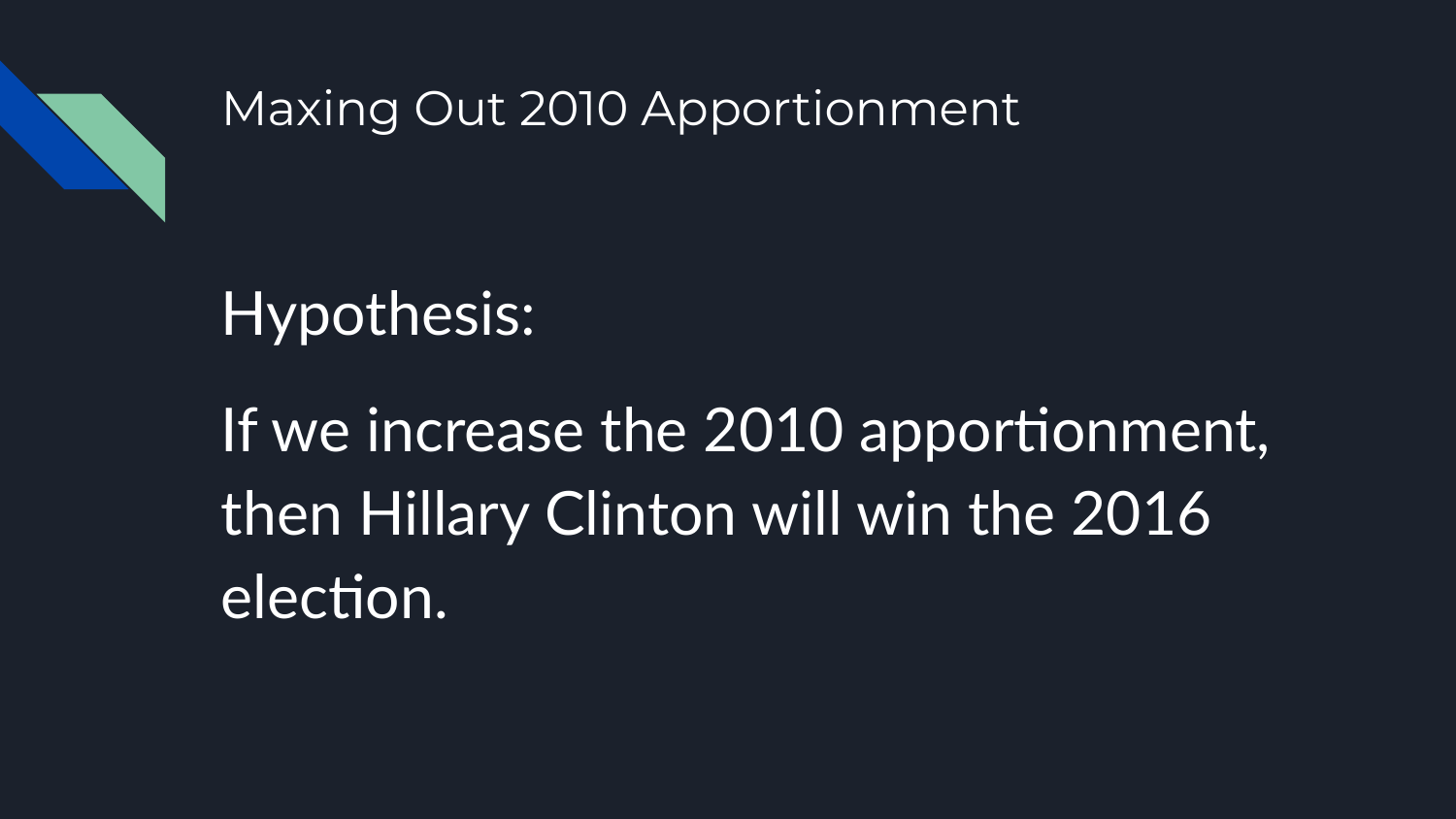

# Maxing Out 2010 Apportionment
Hypothesis:
If we increase the 2010 apportionment, then Hillary Clinton will win the 2016 election.